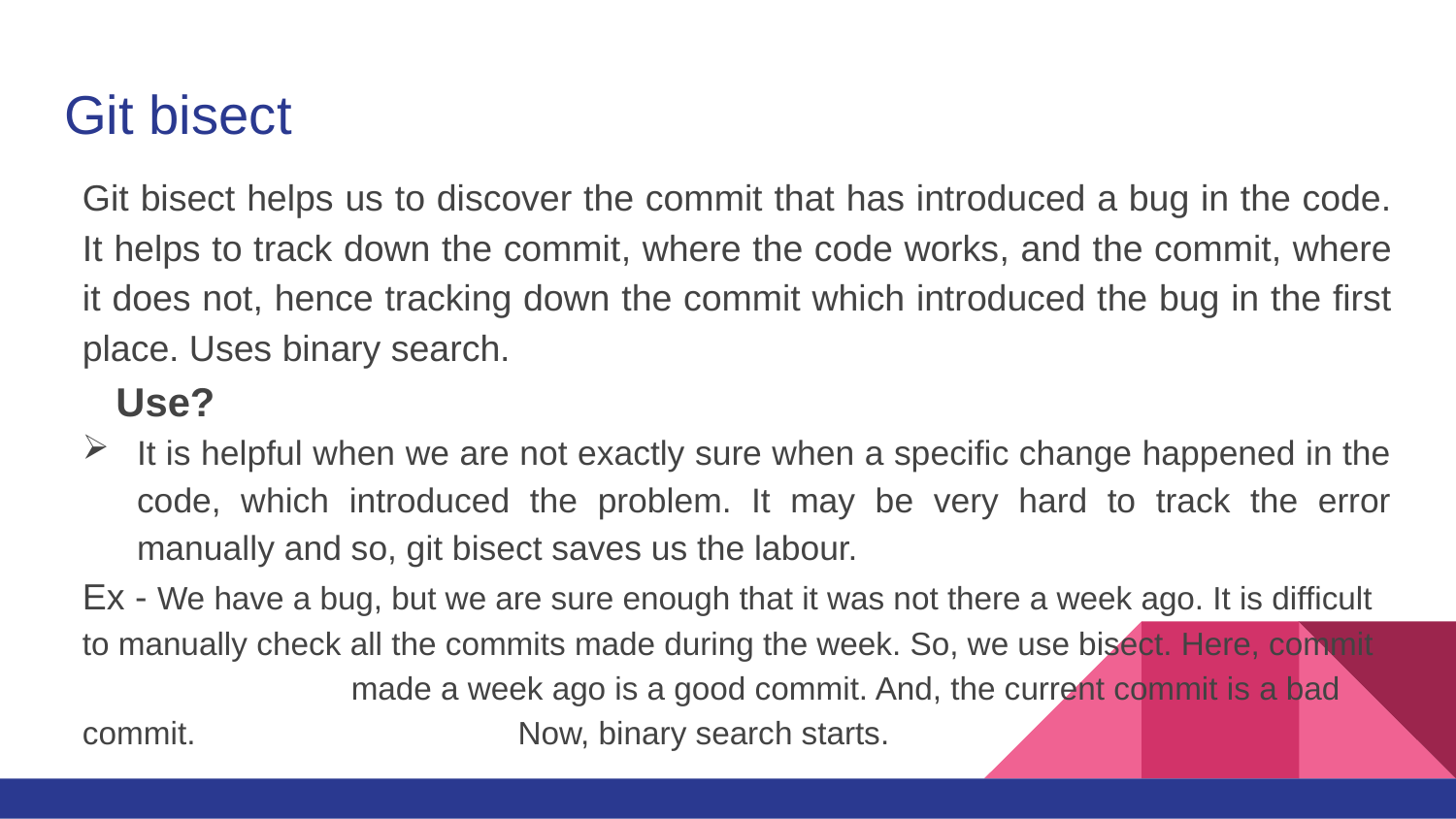

# Git bisect
Git bisect helps us to discover the commit that has introduced a bug in the code. It helps to track down the commit, where the code works, and the commit, where it does not, hence tracking down the commit which introduced the bug in the first place. Uses binary search.
   Use?
It is helpful when we are not exactly sure when a specific change happened in the code, which introduced the problem. It may be very hard to track the error manually and so, git bisect saves us the labour.
Ex - We have a bug, but we are sure enough that it was not there a week ago. It is difficult to manually check all the commits made during the week. So, we use bisect. Here, commit                                made a week ago is a good commit. And, the current commit is a bad commit.                                    Now, binary search starts.